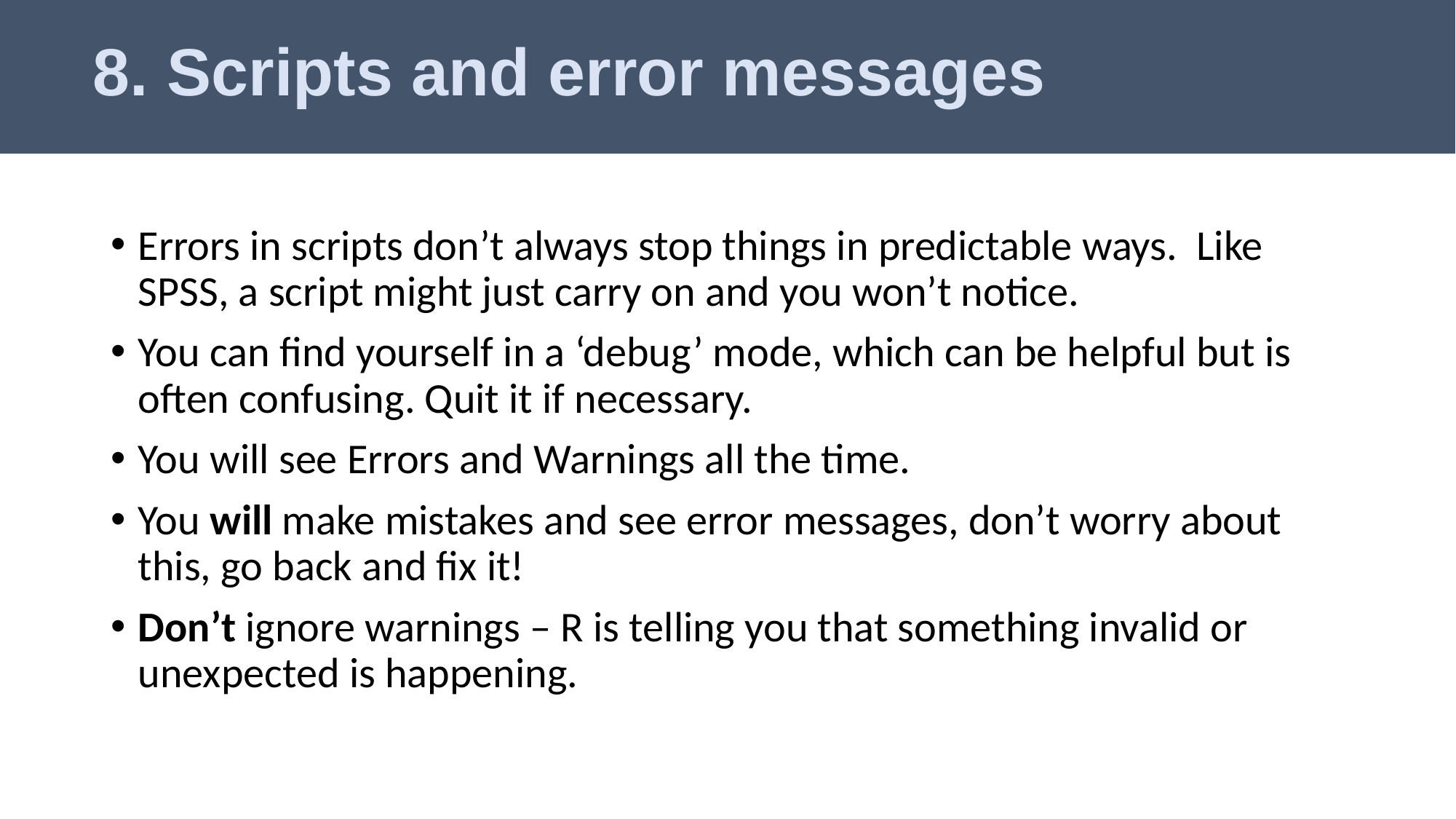

# 8. Scripts and error messages
Errors in scripts don’t always stop things in predictable ways.  Like SPSS, a script might just carry on and you won’t notice.
You can find yourself in a ‘debug’ mode, which can be helpful but is often confusing. Quit it if necessary.
You will see Errors and Warnings all the time.
You will make mistakes and see error messages, don’t worry about this, go back and fix it!
Don’t ignore warnings – R is telling you that something invalid or unexpected is happening.